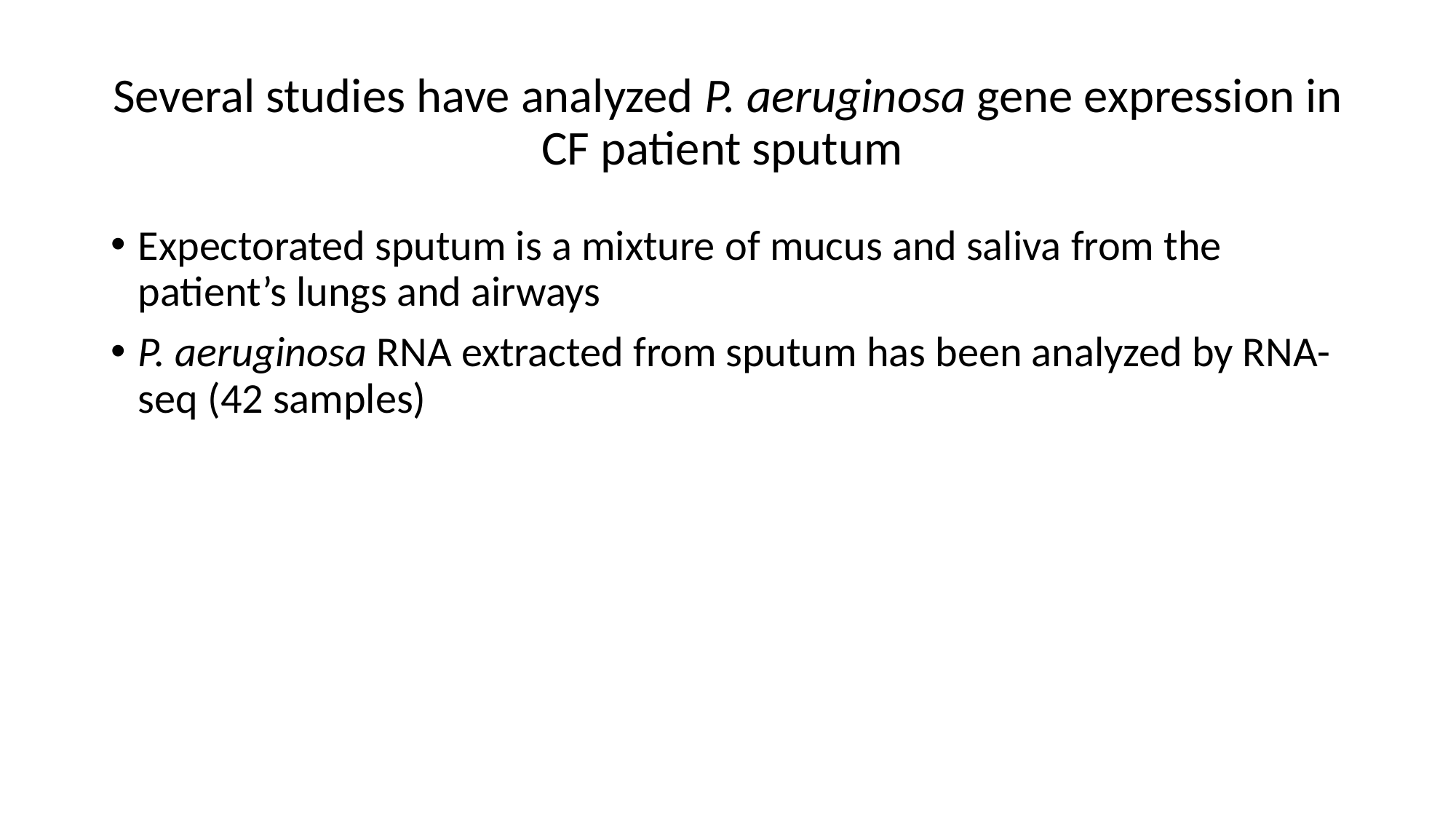

# Several studies have analyzed P. aeruginosa gene expression in CF patient sputum
Expectorated sputum is a mixture of mucus and saliva from the patient’s lungs and airways
P. aeruginosa RNA extracted from sputum has been analyzed by RNA-seq (42 samples)